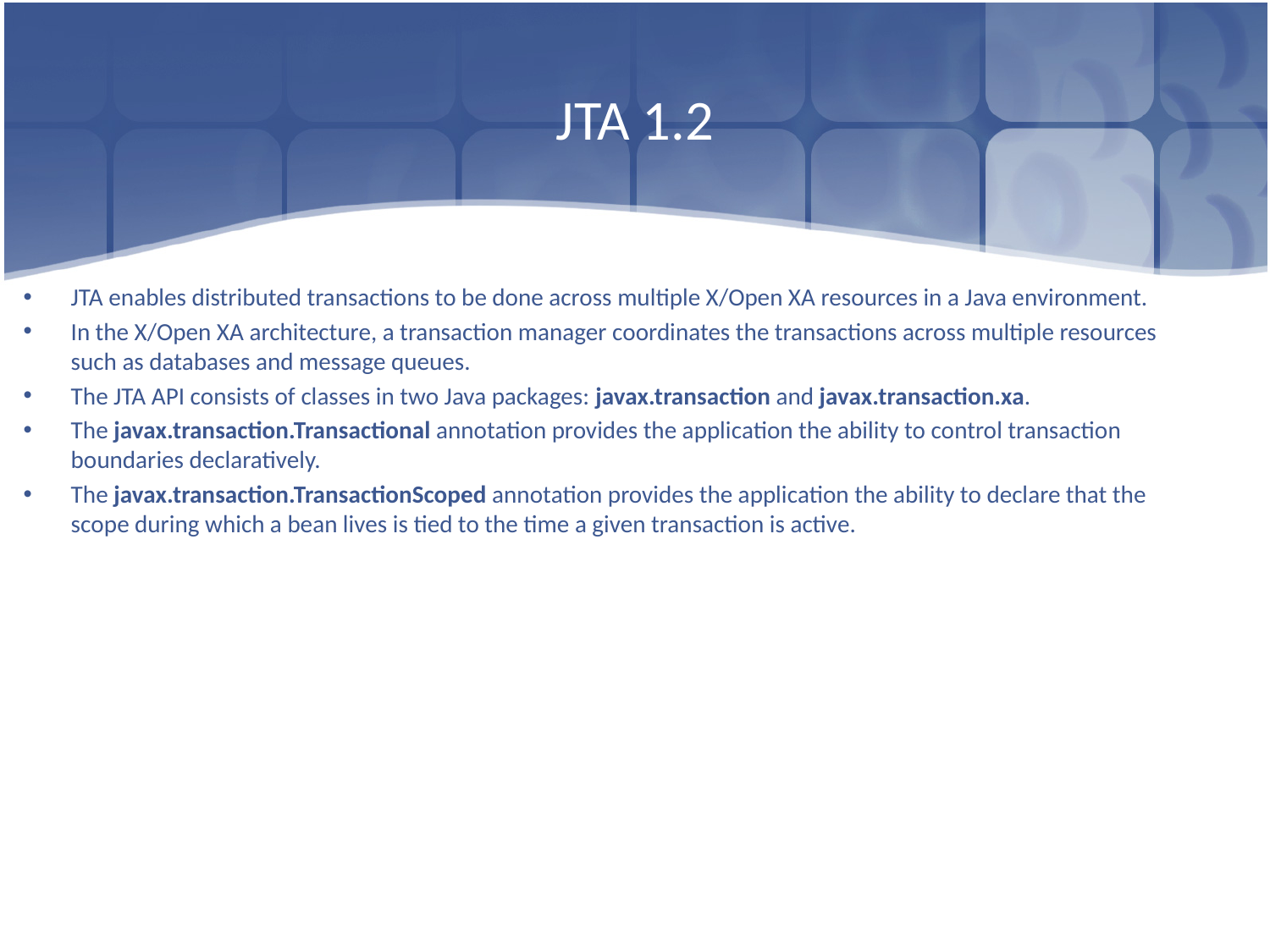

# JTA 1.2
JTA enables distributed transactions to be done across multiple X/Open XA resources in a Java environment.
In the X/Open XA architecture, a transaction manager coordinates the transactions across multiple resources such as databases and message queues.
The JTA API consists of classes in two Java packages: javax.transaction and javax.transaction.xa.
The javax.transaction.Transactional annotation provides the application the ability to control transaction boundaries declaratively.
The javax.transaction.TransactionScoped annotation provides the application the ability to declare that the scope during which a bean lives is tied to the time a given transaction is active.